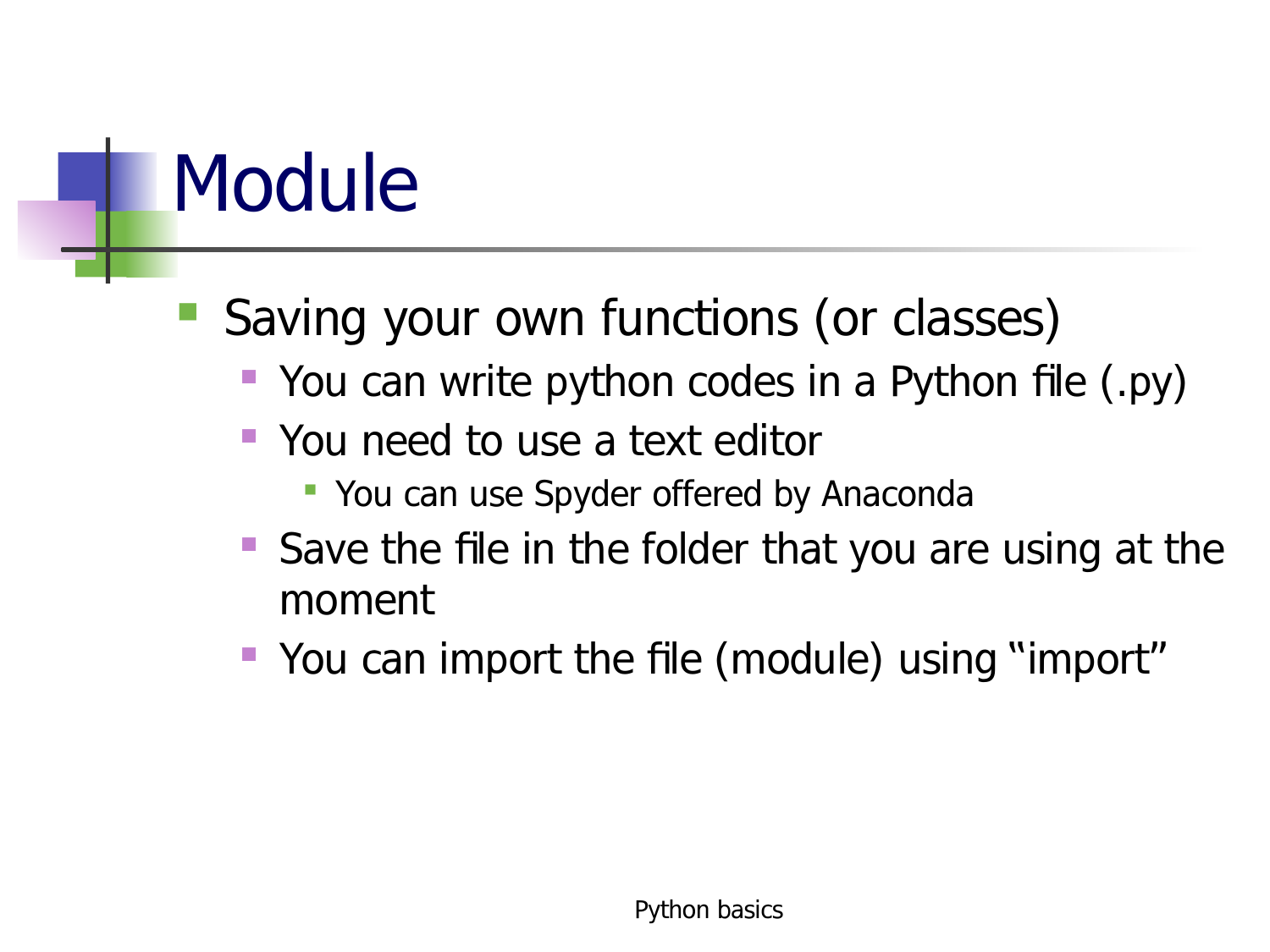

# Module
Saving your own functions (or classes)
You can write python codes in a Python file (.py)
You need to use a text editor
You can use Spyder offered by Anaconda
Save the file in the folder that you are using at the moment
You can import the file (module) using “import”
Python basics